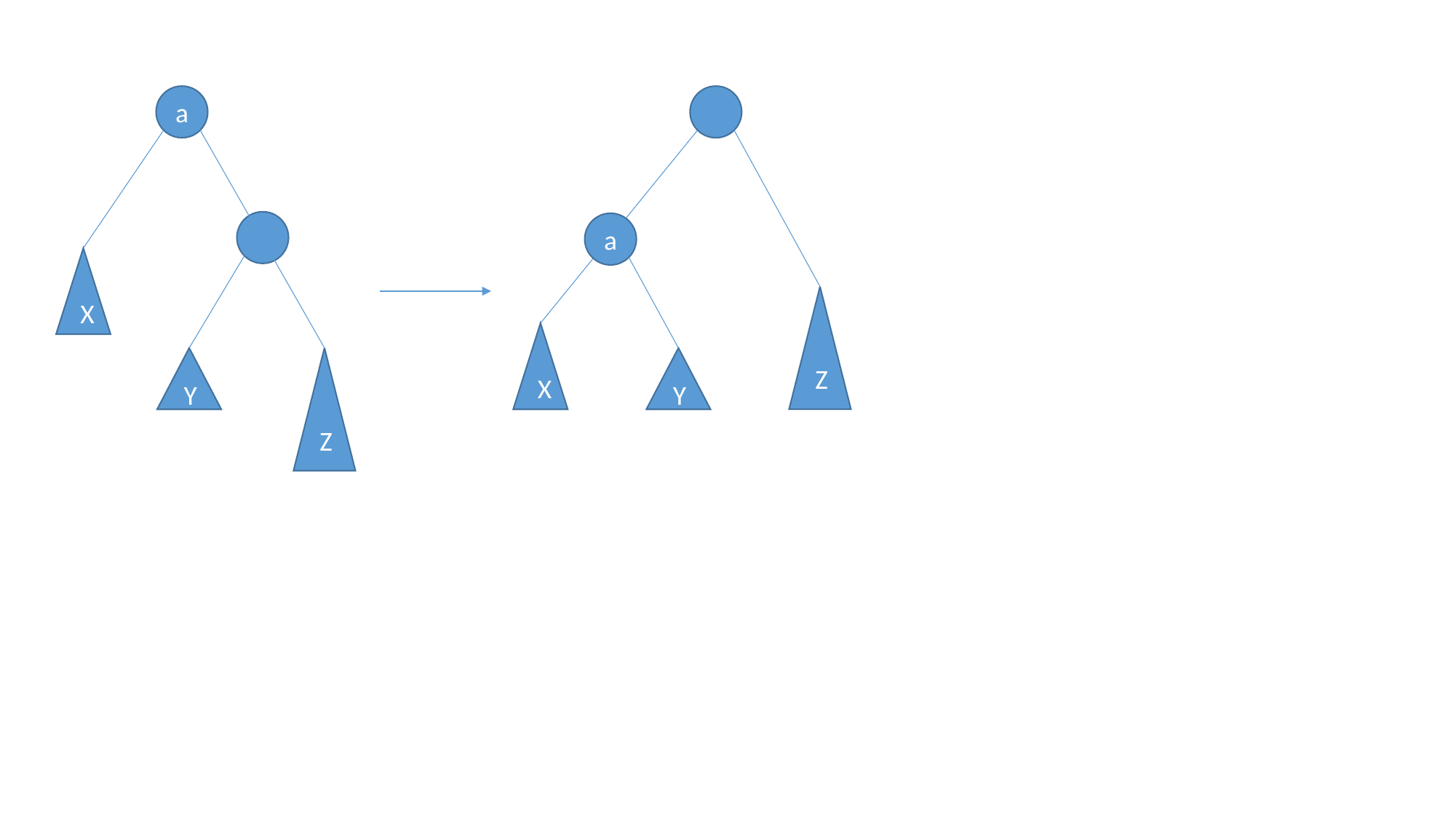

a

a
X
Z
X
Y
Z
Y